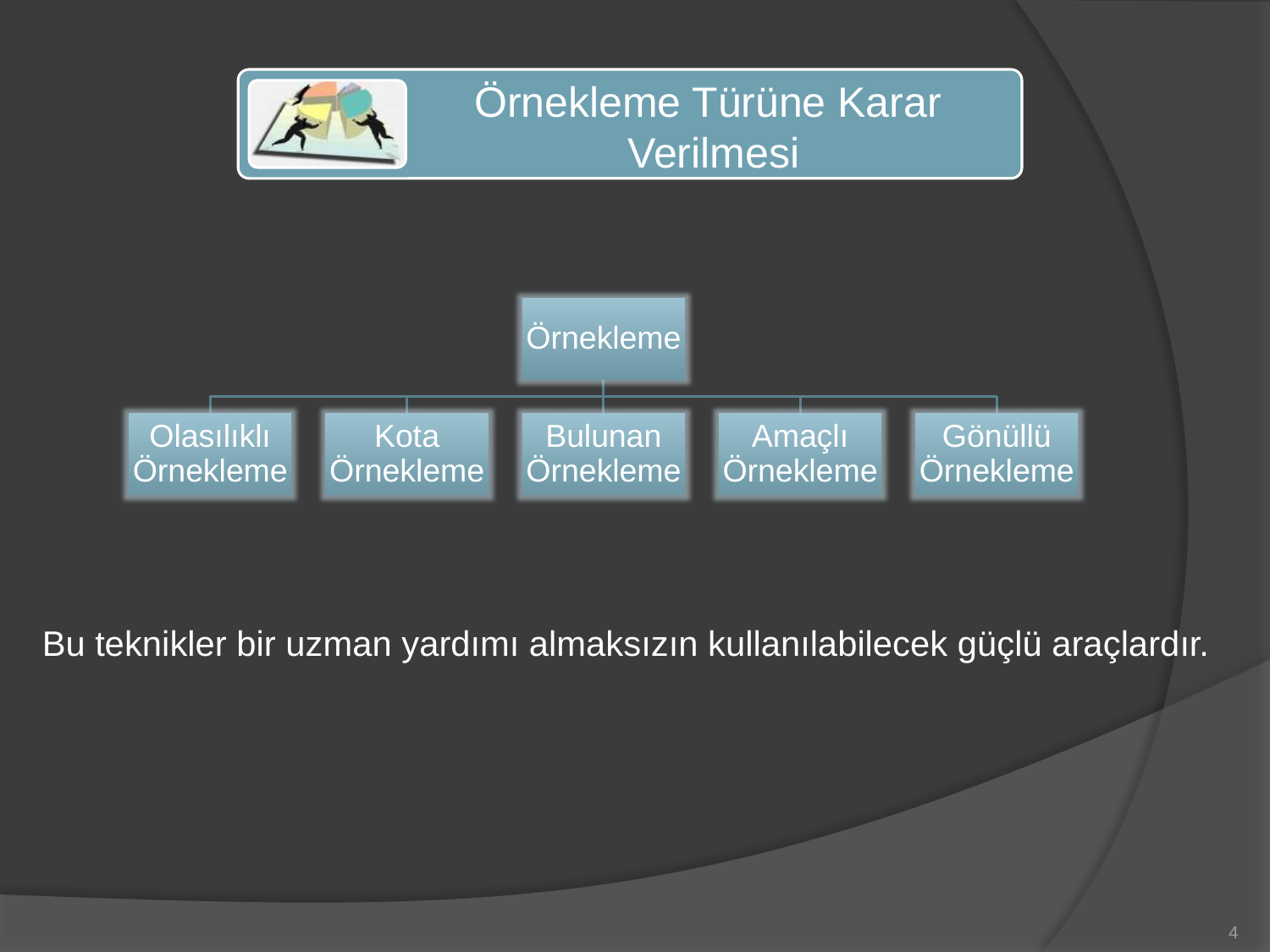

Örnekleme Türüne Karar
Verilmesi

Örnekleme
Olasılıklı Örnekleme
Kota Örnekleme
Bulunan Örnekleme
Amaçlı Örnekleme
Gönüllü Örnekleme
Bu teknikler bir uzman yardımı almaksızın kullanılabilecek güçlü araçlardır.
4